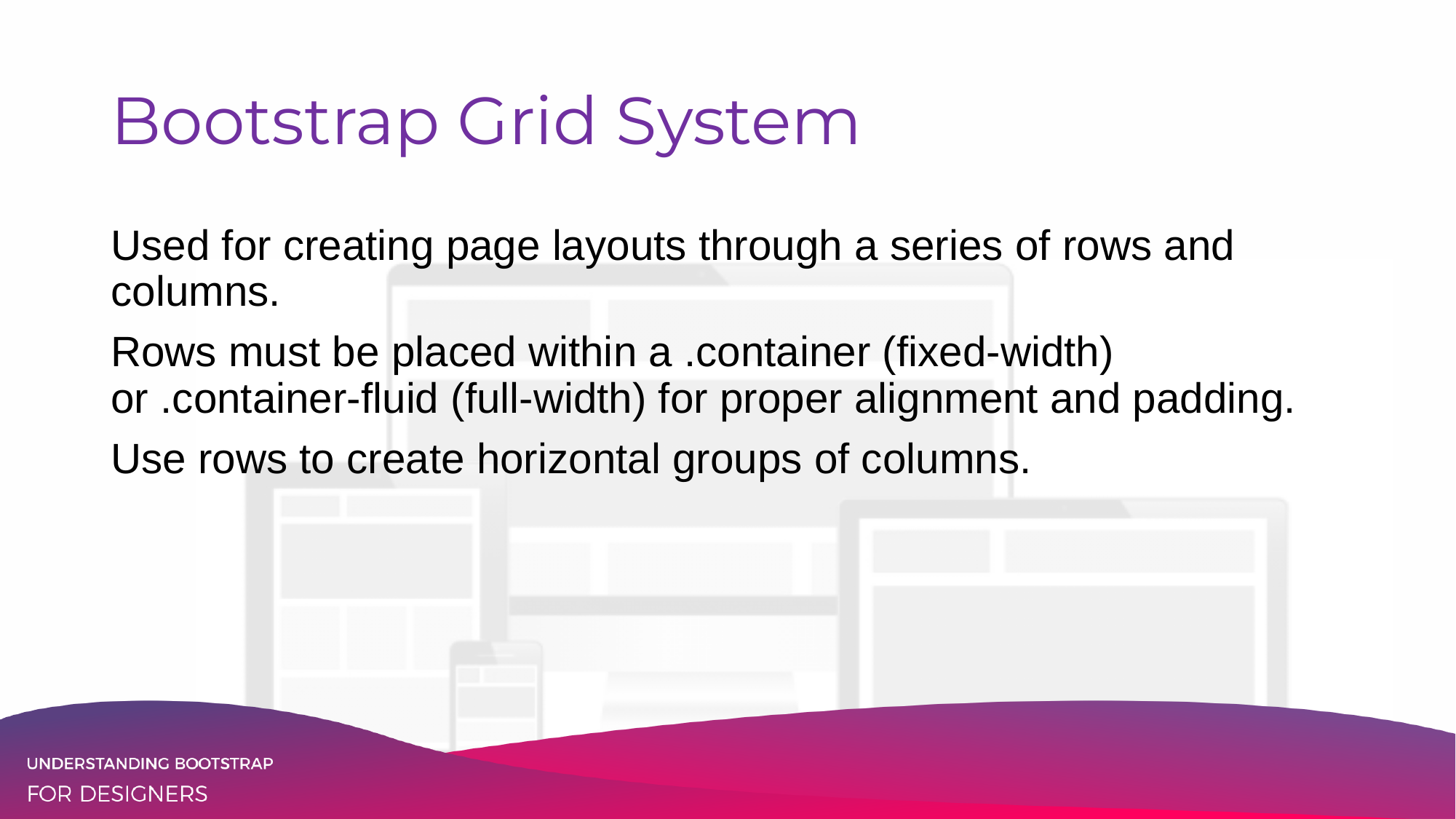

# Bootstrap Grid System
Used for creating page layouts through a series of rows and columns.
Rows must be placed within a .container (fixed-width) or .container-fluid (full-width) for proper alignment and padding.
Use rows to create horizontal groups of columns.